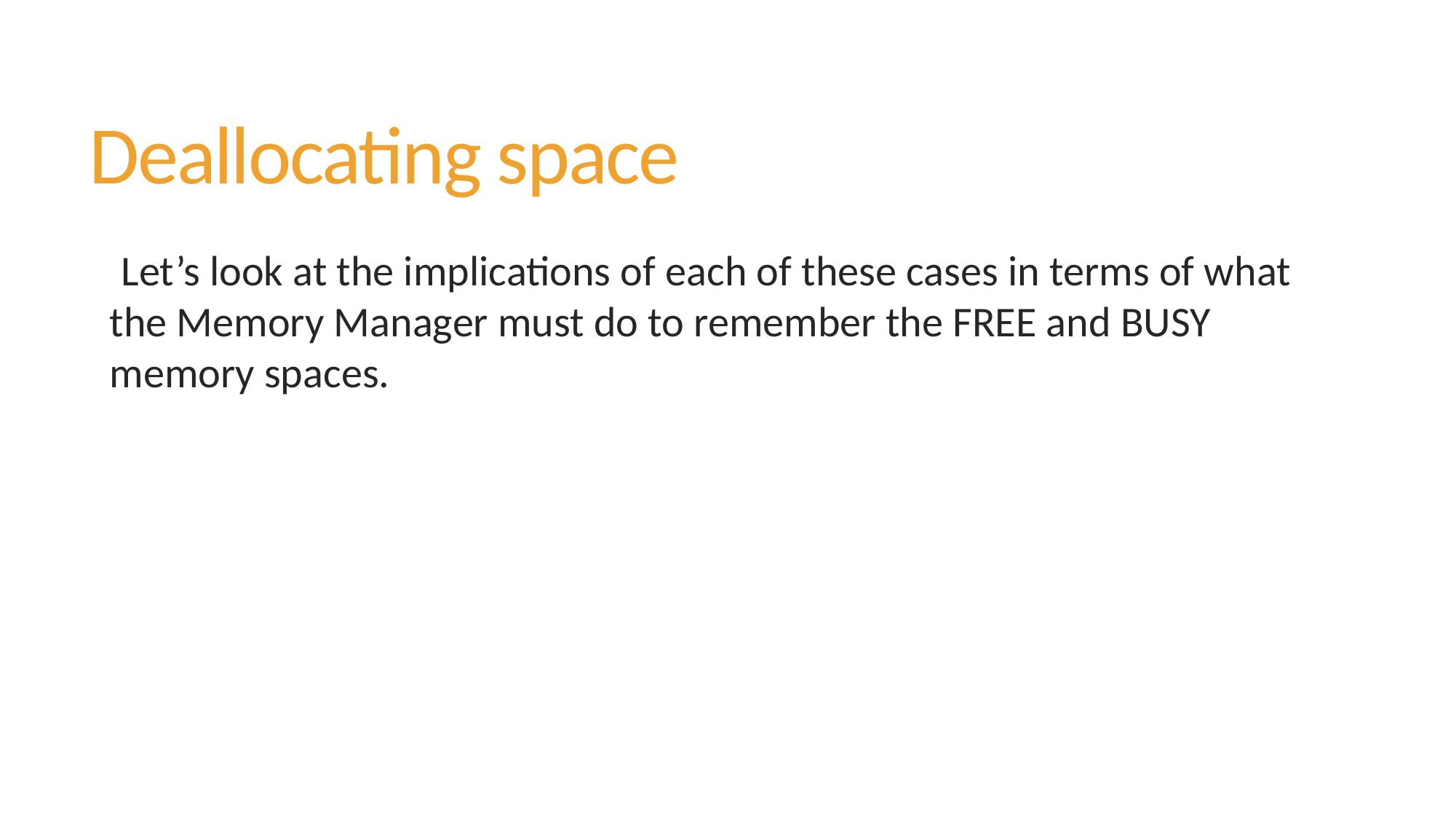

# Deallocating space
Let’s look at the implications of each of these cases in terms of what the Memory Manager must do to remember the FREE and BUSY memory spaces.